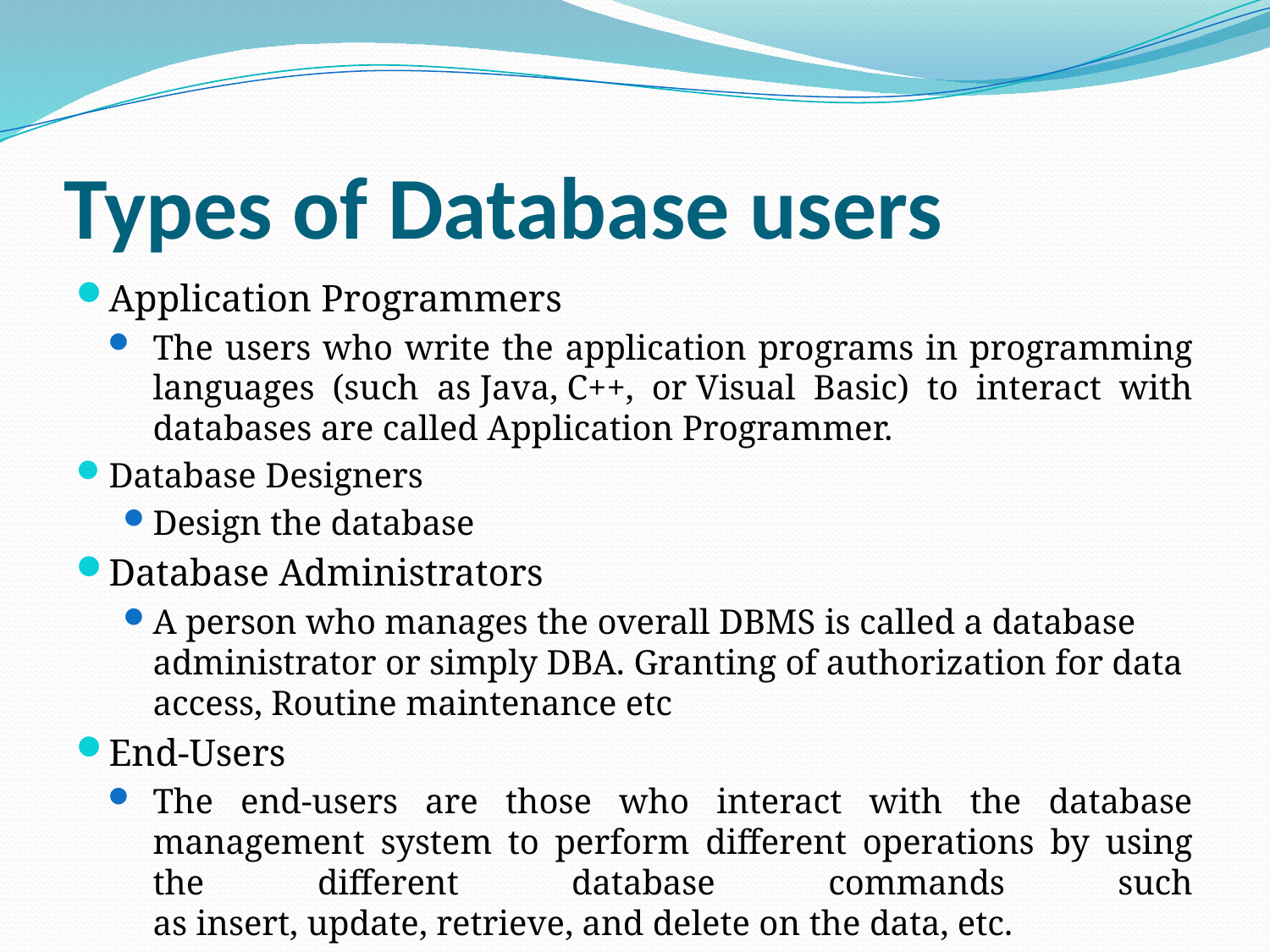

# Types of Database users
Application Programmers
The users who write the application programs in programming languages (such as Java, C++, or Visual Basic) to interact with databases are called Application Programmer.
Database Designers
Design the database
Database Administrators
A person who manages the overall DBMS is called a database administrator or simply DBA. Granting of authorization for data access, Routine maintenance etc
End-Users
The end-users are those who interact with the database management system to perform different operations by using the different database commands such as insert, update, retrieve, and delete on the data, etc.